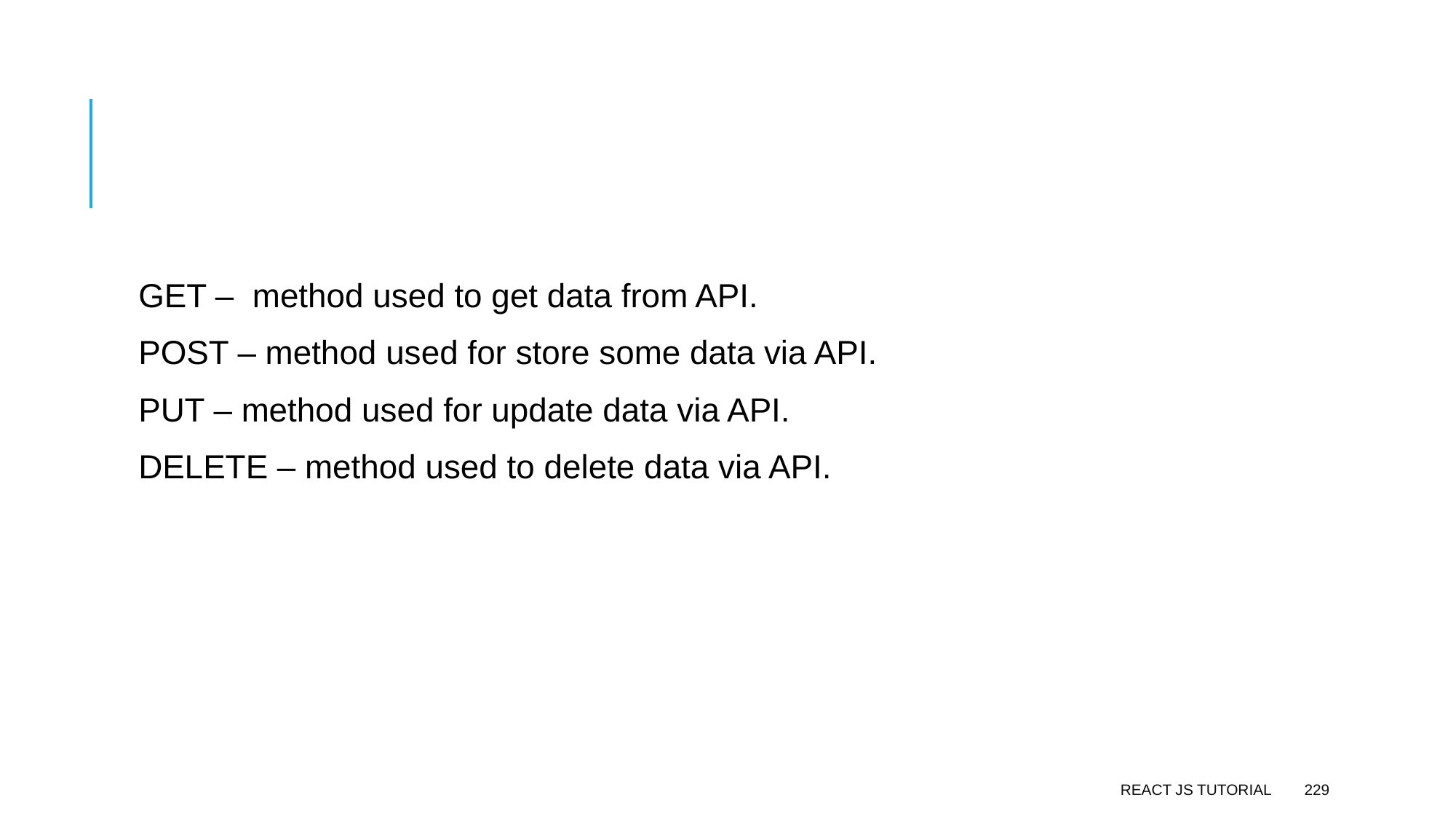

#
GET –  method used to get data from API.
POST – method used for store some data via API.
PUT – method used for update data via API.
DELETE – method used to delete data via API.

React JS Tutorial
229